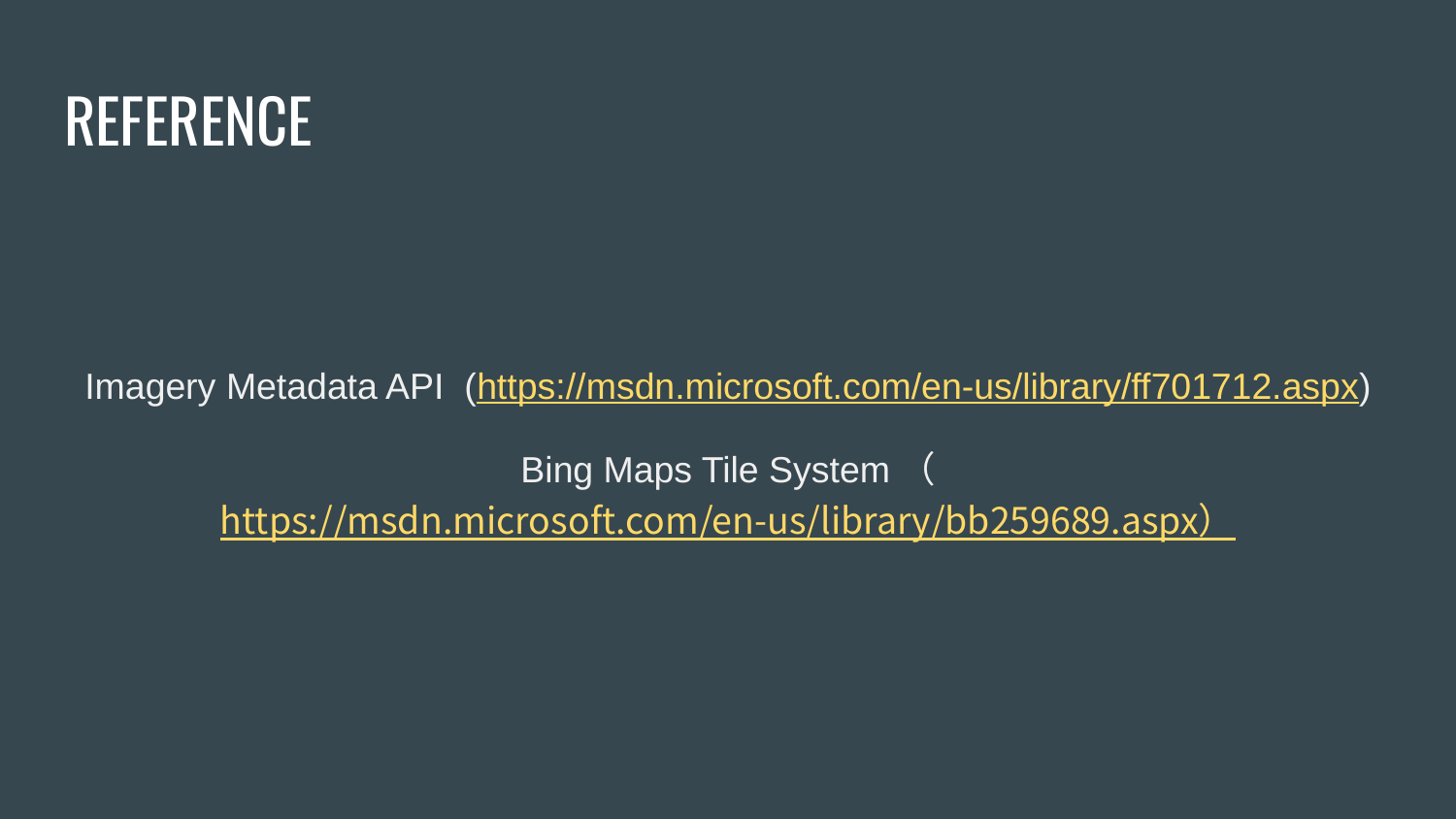

# REFERENCE

Imagery Metadata API  (https://msdn.microsoft.com/en-us/library/ff701712.aspx)
Bing Maps Tile System（https://msdn.microsoft.com/en-us/library/bb259689.aspx）